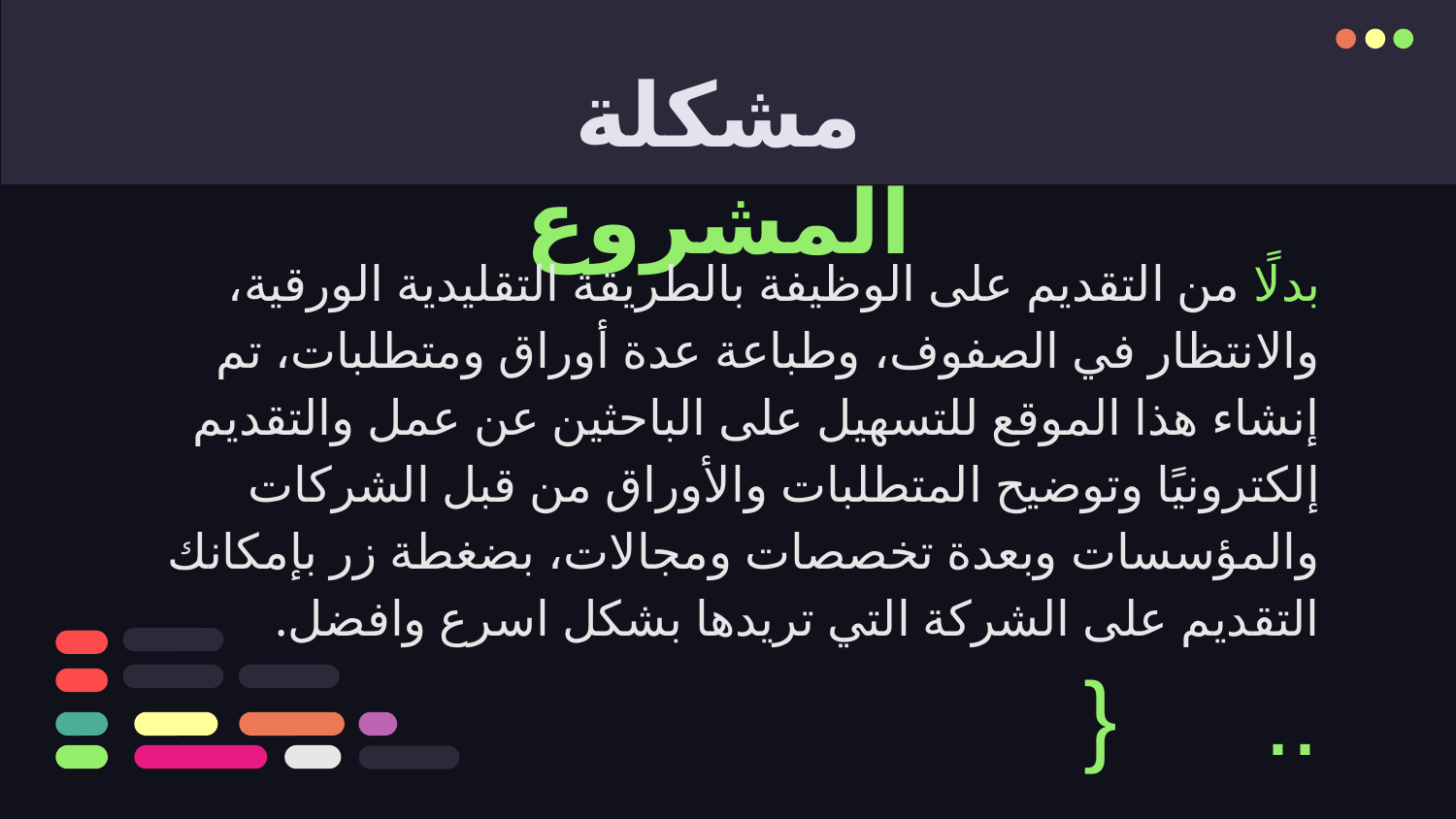

# مشكلة المشروع
بدلًا من التقديم على الوظيفة بالطريقة التقليدية الورقية، والانتظار في الصفوف، وطباعة عدة أوراق ومتطلبات، تم إنشاء هذا الموقع للتسهيل على الباحثين عن عمل والتقديم إلكترونيًا وتوضيح المتطلبات والأوراق من قبل الشركات والمؤسسات وبعدة تخصصات ومجالات، بضغطة زر بإمكانك التقديم على الشركة التي تريدها بشكل اسرع وافضل.

}
..